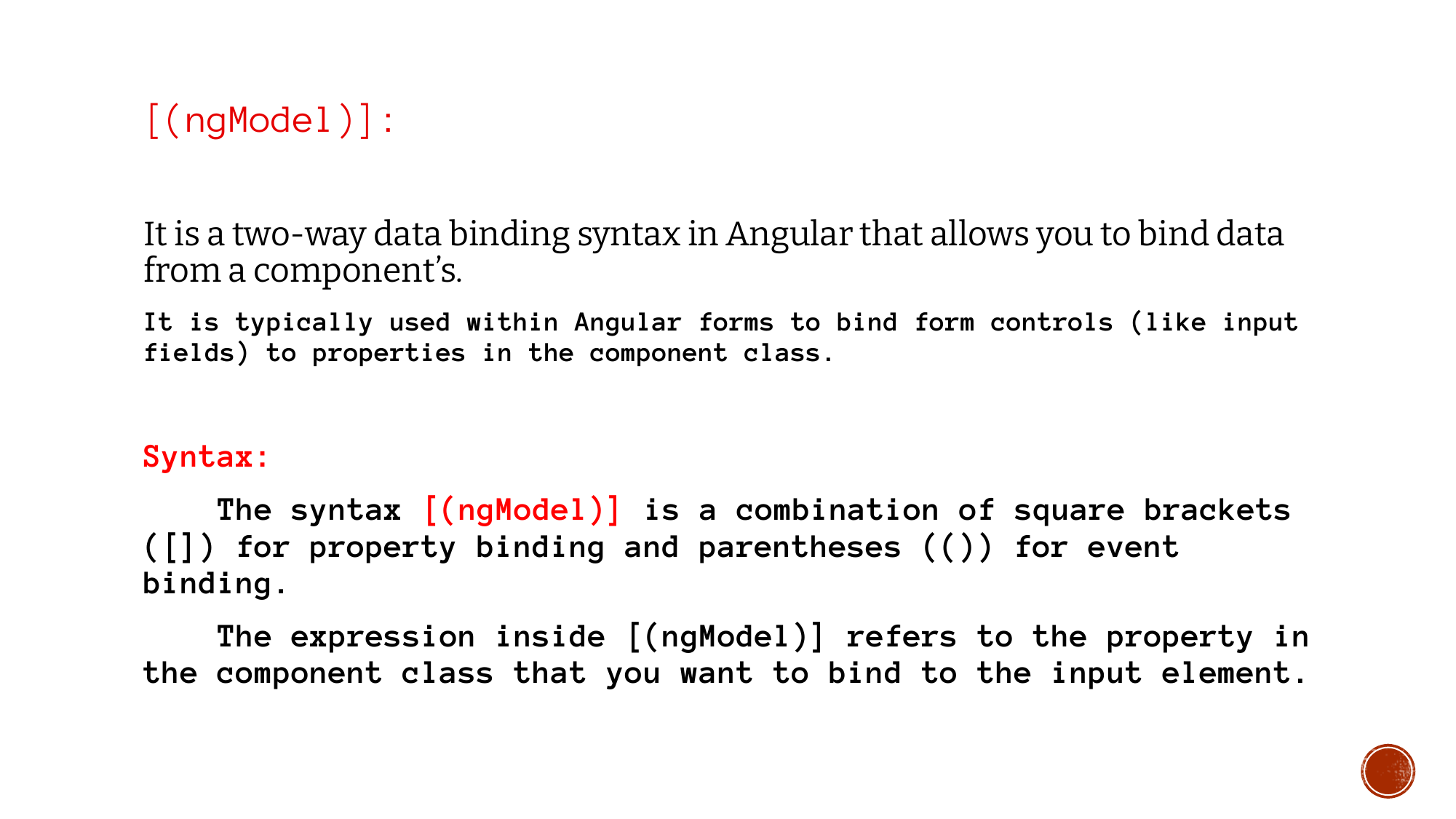

[(ngModel)]:

It is a two-way data binding syntax in Angular that allows you to bind data from a component’s.
It is typically used within Angular forms to bind form controls (like input fields) to properties in the component class.

Syntax:
    The syntax [(ngModel)] is a combination of square brackets ([]) for property binding and parentheses (()) for event binding.
    The expression inside [(ngModel)] refers to the property in the component class that you want to bind to the input element.